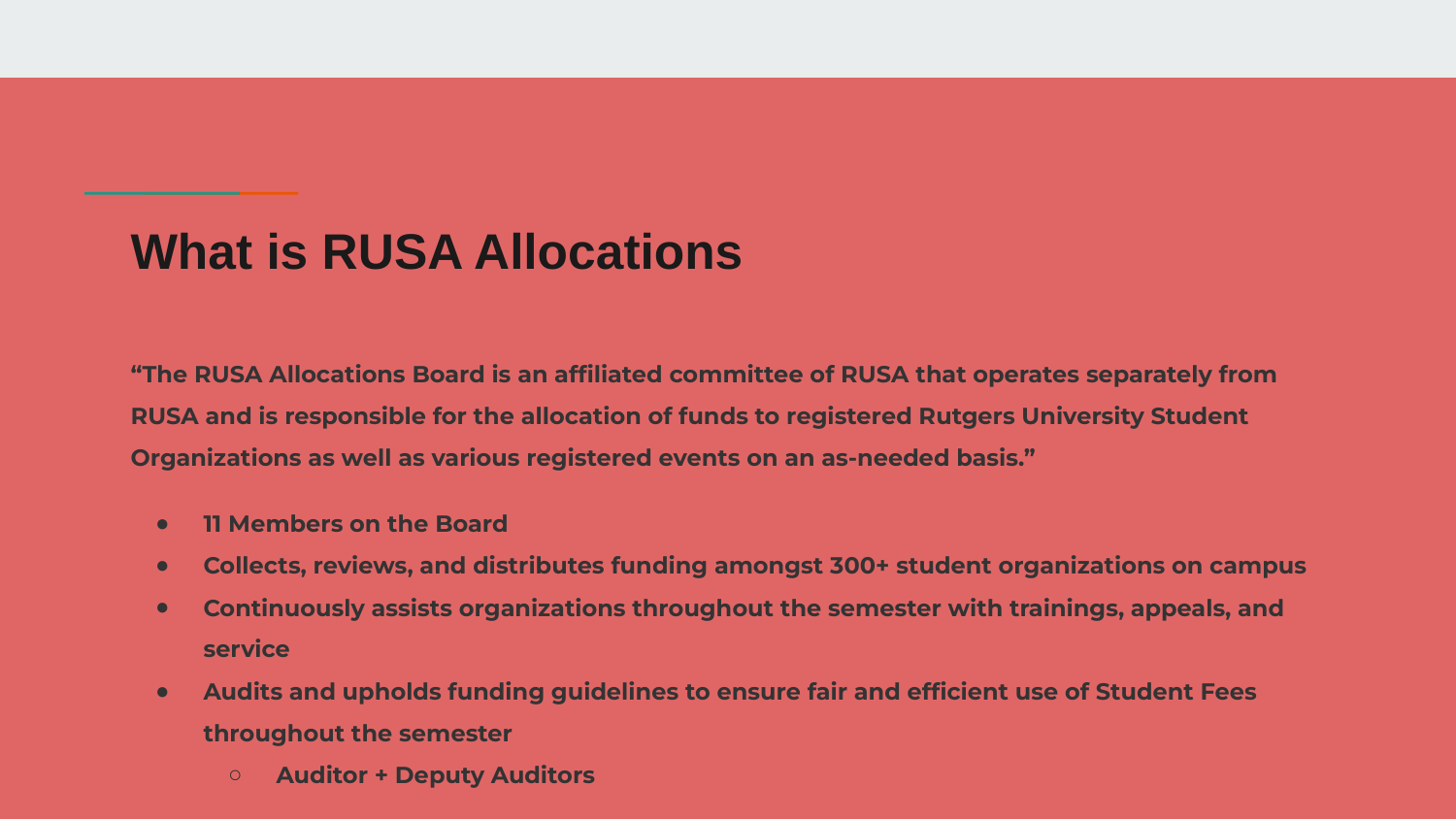

# What is RUSA Allocations
“The RUSA Allocations Board is an affiliated committee of RUSA that operates separately from RUSA and is responsible for the allocation of funds to registered Rutgers University Student Organizations as well as various registered events on an as-needed basis.”
11 Members on the Board
Collects, reviews, and distributes funding amongst 300+ student organizations on campus
Continuously assists organizations throughout the semester with trainings, appeals, and service
Audits and upholds funding guidelines to ensure fair and efficient use of Student Fees throughout the semester
Auditor + Deputy Auditors